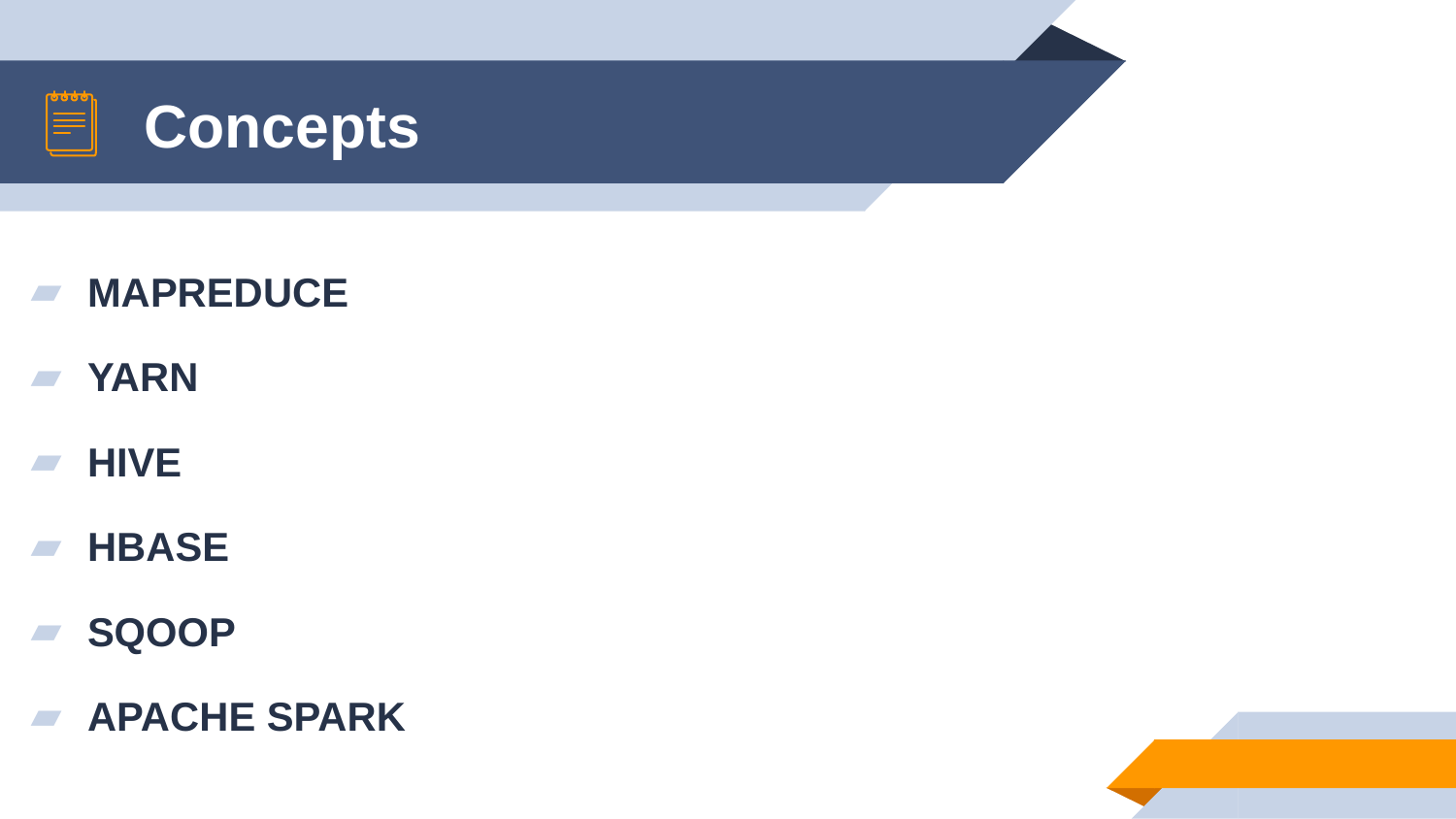

# Concepts

MAPREDUCE
YARN
HIVE
HBASE
SQOOP
APACHE SPARK